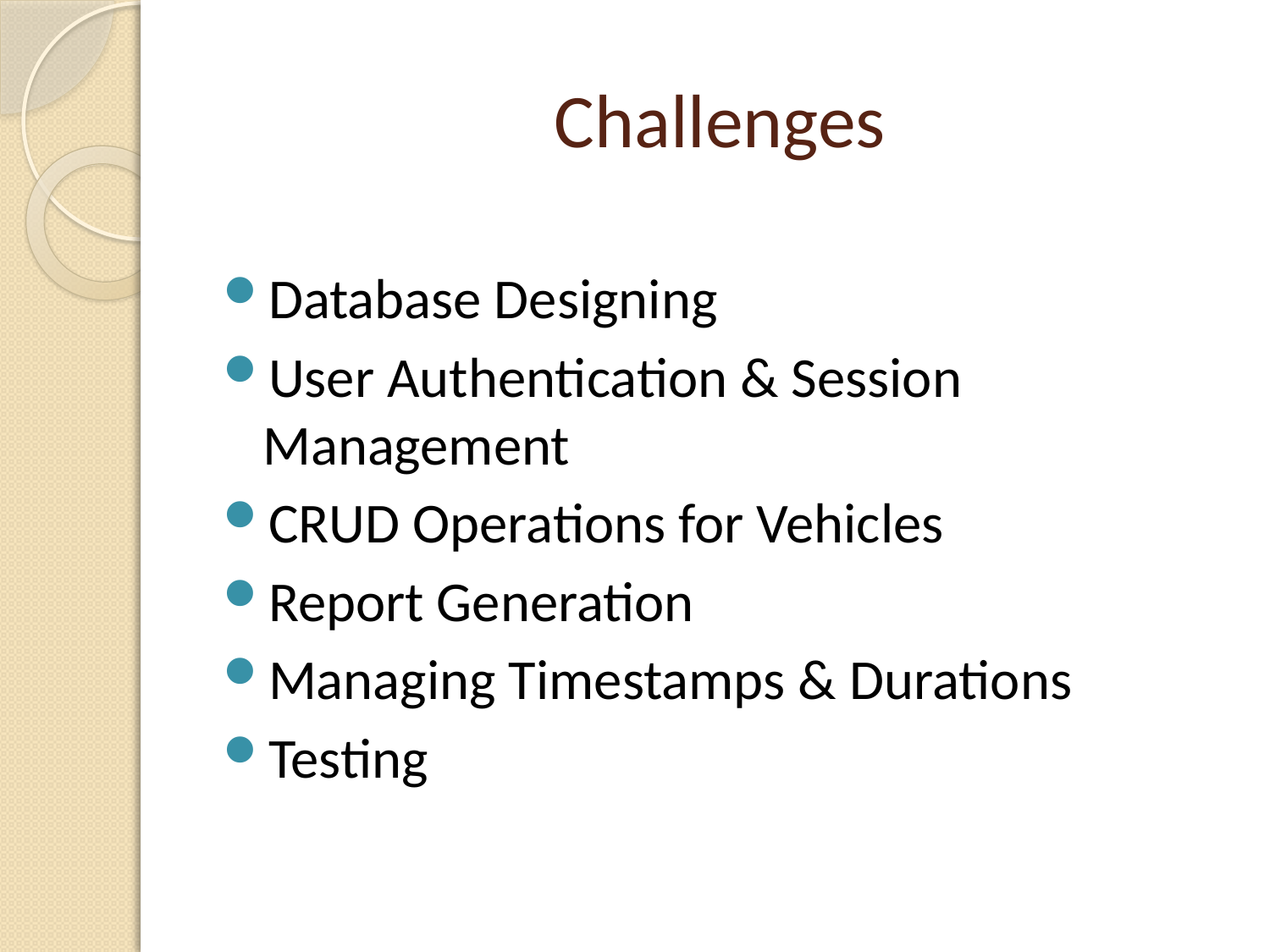

# Challenges
Database Designing
User Authentication & Session Management
CRUD Operations for Vehicles
Report Generation
Managing Timestamps & Durations
Testing